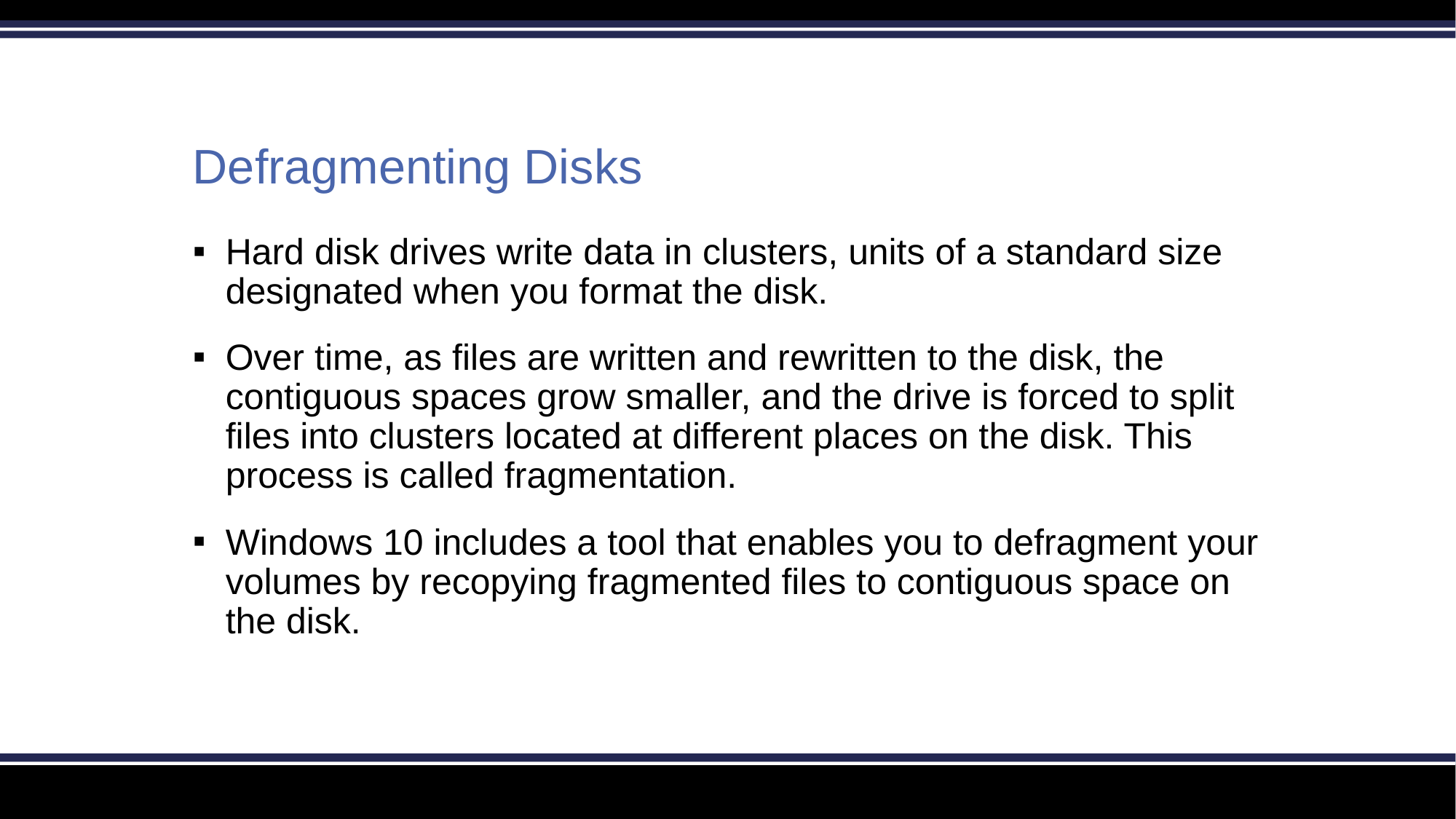

# Defragmenting Disks
Hard disk drives write data in clusters, units of a standard size designated when you format the disk.
Over time, as files are written and rewritten to the disk, the contiguous spaces grow smaller, and the drive is forced to split files into clusters located at different places on the disk. This process is called fragmentation.
Windows 10 includes a tool that enables you to defragment your volumes by recopying fragmented files to contiguous space on the disk.